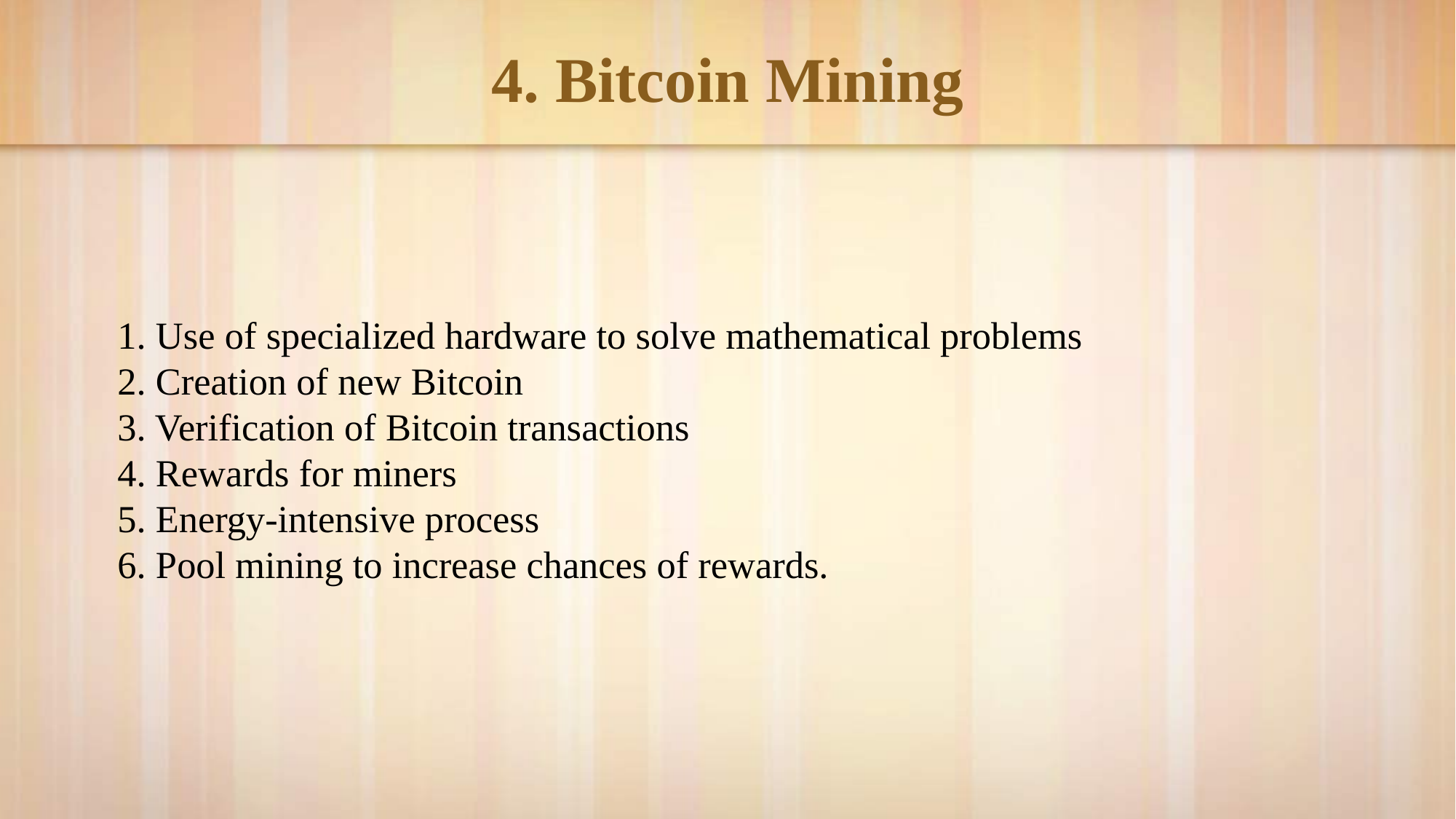

# 4. Bitcoin Mining

1. Use of specialized hardware to solve mathematical problems
2. Creation of new Bitcoin
3. Verification of Bitcoin transactions
4. Rewards for miners
5. Energy-intensive process
6. Pool mining to increase chances of rewards.